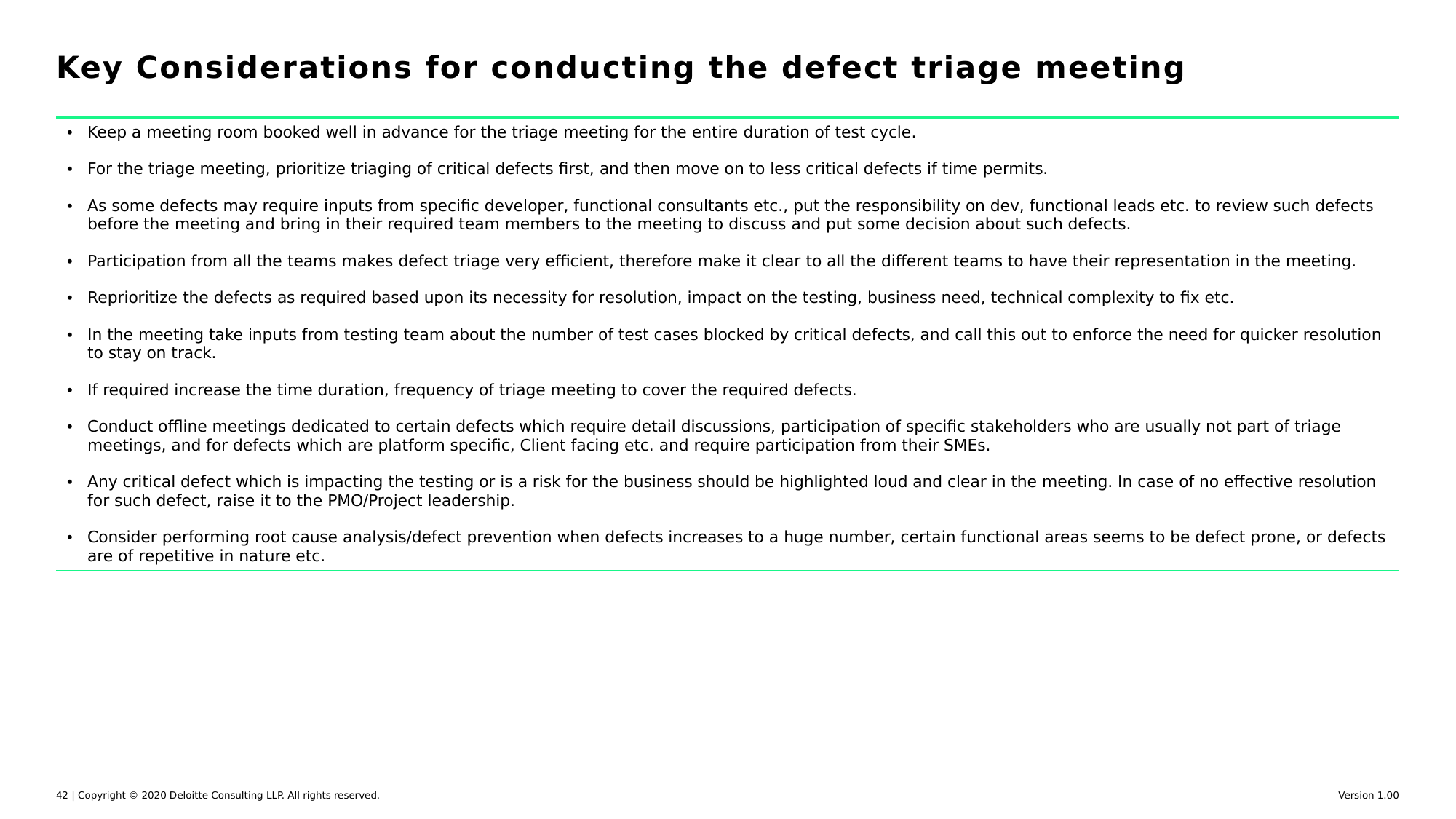

# Key Considerations for conducting the defect triage meeting
|  |
| --- |
| Keep a meeting room booked well in advance for the triage meeting for the entire duration of test cycle. For the triage meeting, prioritize triaging of critical defects first, and then move on to less critical defects if time permits. As some defects may require inputs from specific developer, functional consultants etc., put the responsibility on dev, functional leads etc. to review such defects before the meeting and bring in their required team members to the meeting to discuss and put some decision about such defects. Participation from all the teams makes defect triage very efficient, therefore make it clear to all the different teams to have their representation in the meeting. Reprioritize the defects as required based upon its necessity for resolution, impact on the testing, business need, technical complexity to fix etc. In the meeting take inputs from testing team about the number of test cases blocked by critical defects, and call this out to enforce the need for quicker resolution to stay on track. If required increase the time duration, frequency of triage meeting to cover the required defects. Conduct offline meetings dedicated to certain defects which require detail discussions, participation of specific stakeholders who are usually not part of triage meetings, and for defects which are platform specific, Client facing etc. and require participation from their SMEs. Any critical defect which is impacting the testing or is a risk for the business should be highlighted loud and clear in the meeting. In case of no effective resolution for such defect, raise it to the PMO/Project leadership. Consider performing root cause analysis/defect prevention when defects increases to a huge number, certain functional areas seems to be defect prone, or defects are of repetitive in nature etc. |